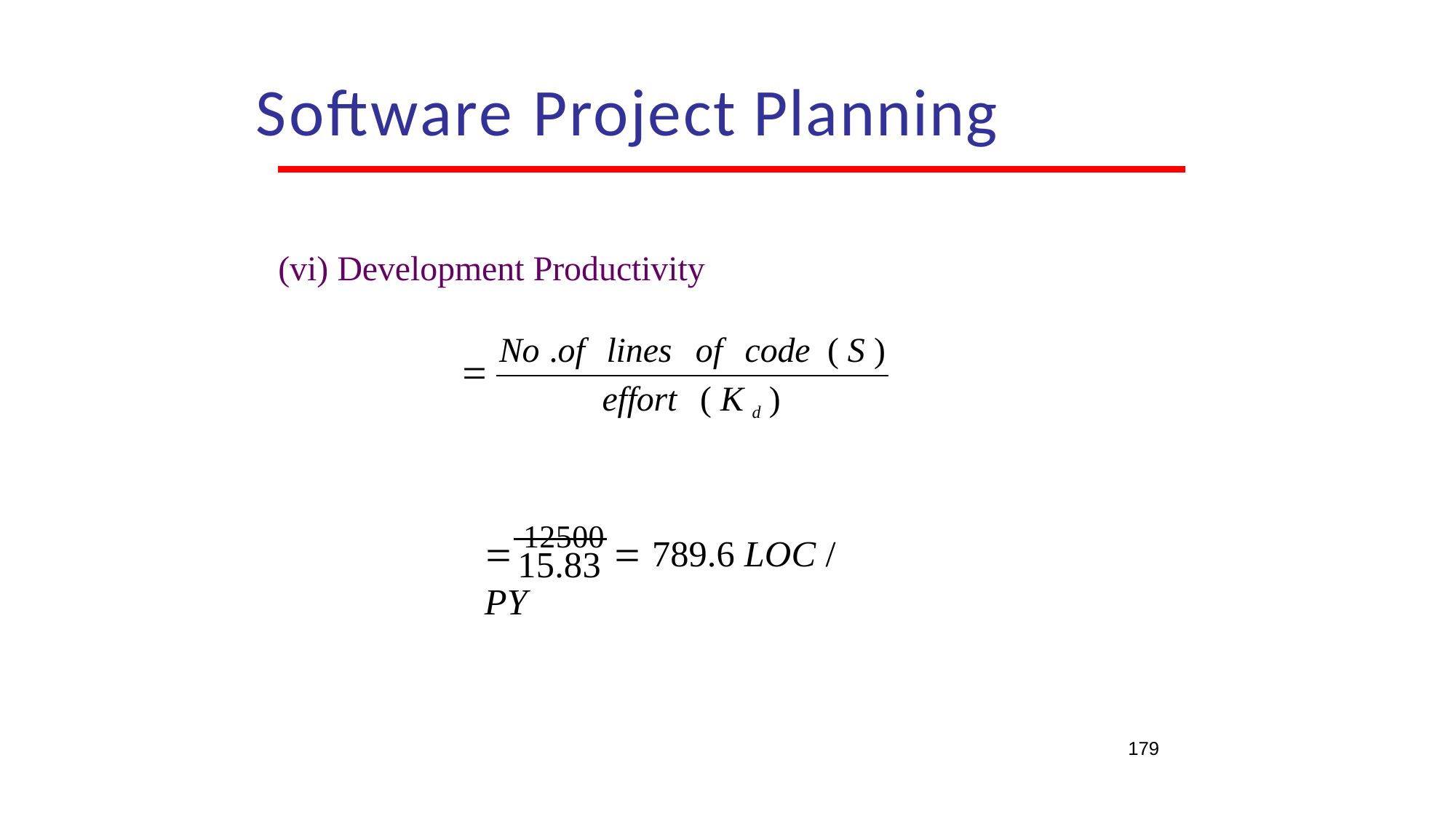

# Software Project Planning

(vi) Development Productivity
No .of	lines	of	code	( S )
effort	( K d )
=

= 12500 = 789.6 LOC / PY
15.83

179